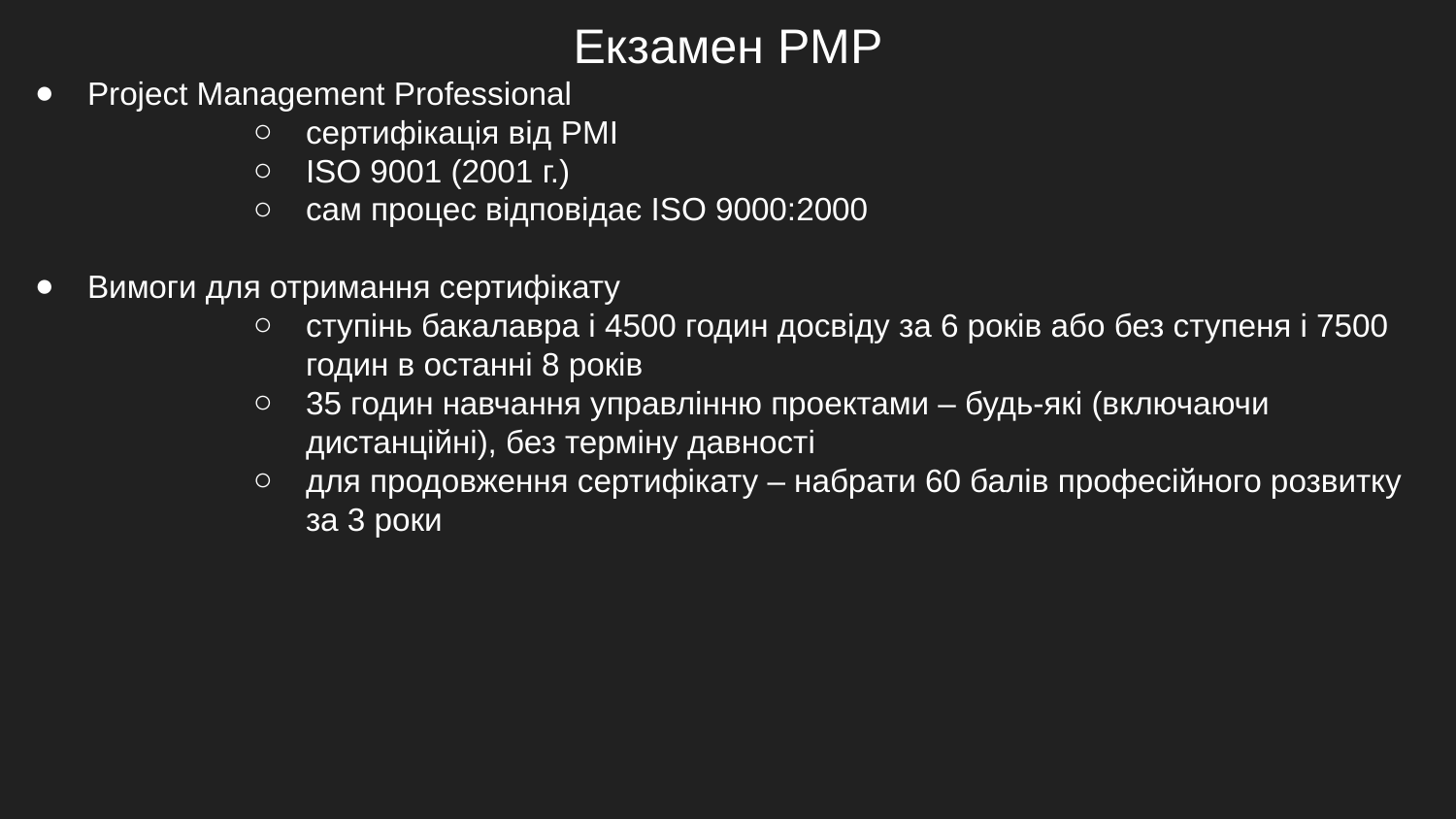

Екзамен PMP
Project Management Professional
сертифікація від PMI
ISO 9001 (2001 г.)
сам процес відповідає ISO 9000:2000

Вимоги для отримання сертифікату
ступінь бакалавра і 4500 годин досвіду за 6 років або без ступеня і 7500 годин в останні 8 років
35 годин навчання управлінню проектами – будь-які (включаючи дистанційні), без терміну давності
для продовження сертифікату – набрати 60 балів професійного розвитку за 3 роки